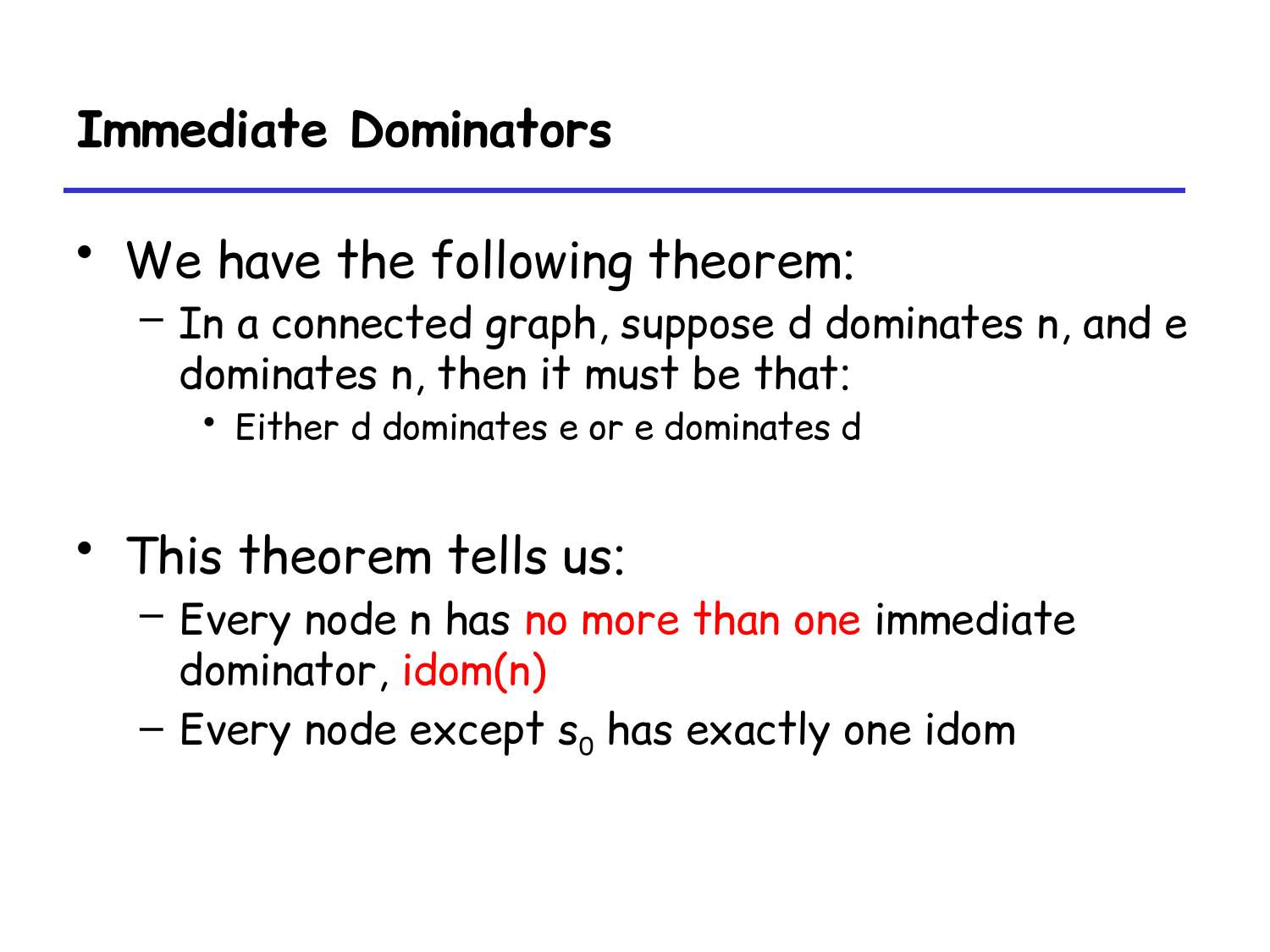

# Immediate Dominators
We have the following theorem:
In a connected graph, suppose d dominates n, and e dominates n, then it must be that:
Either d dominates e or e dominates d

This theorem tells us:
Every node n has no more than one immediate dominator, idom(n)
Every node except s0 has exactly one idom

42